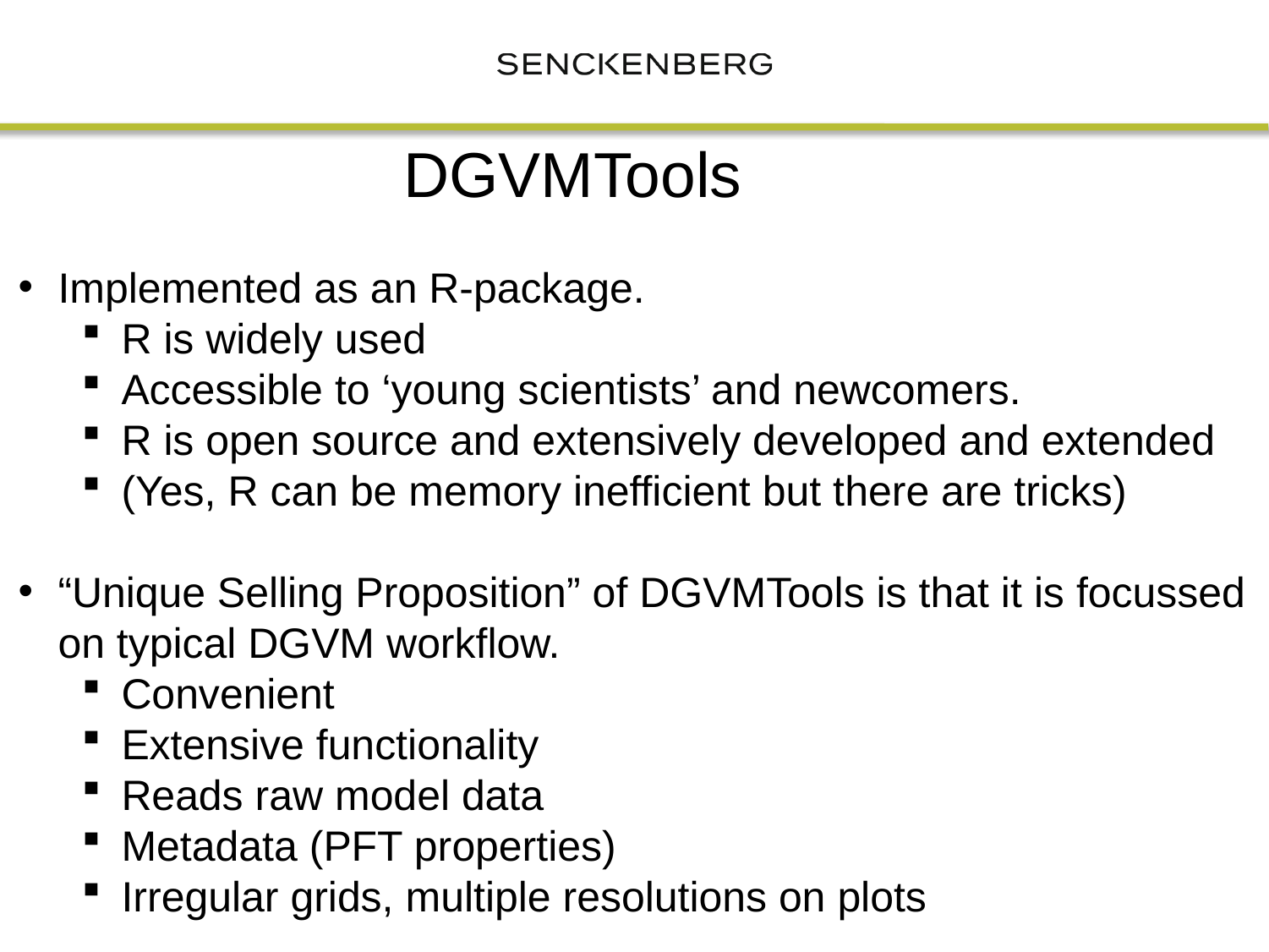

DGVMTools
Implemented as an R-package.
R is widely used
Accessible to ‘young scientists’ and newcomers.
R is open source and extensively developed and extended
(Yes, R can be memory inefficient but there are tricks)

“Unique Selling Proposition” of DGVMTools is that it is focussed on typical DGVM workflow.
Convenient
Extensive functionality
Reads raw model data
Metadata (PFT properties)
Irregular grids, multiple resolutions on plots